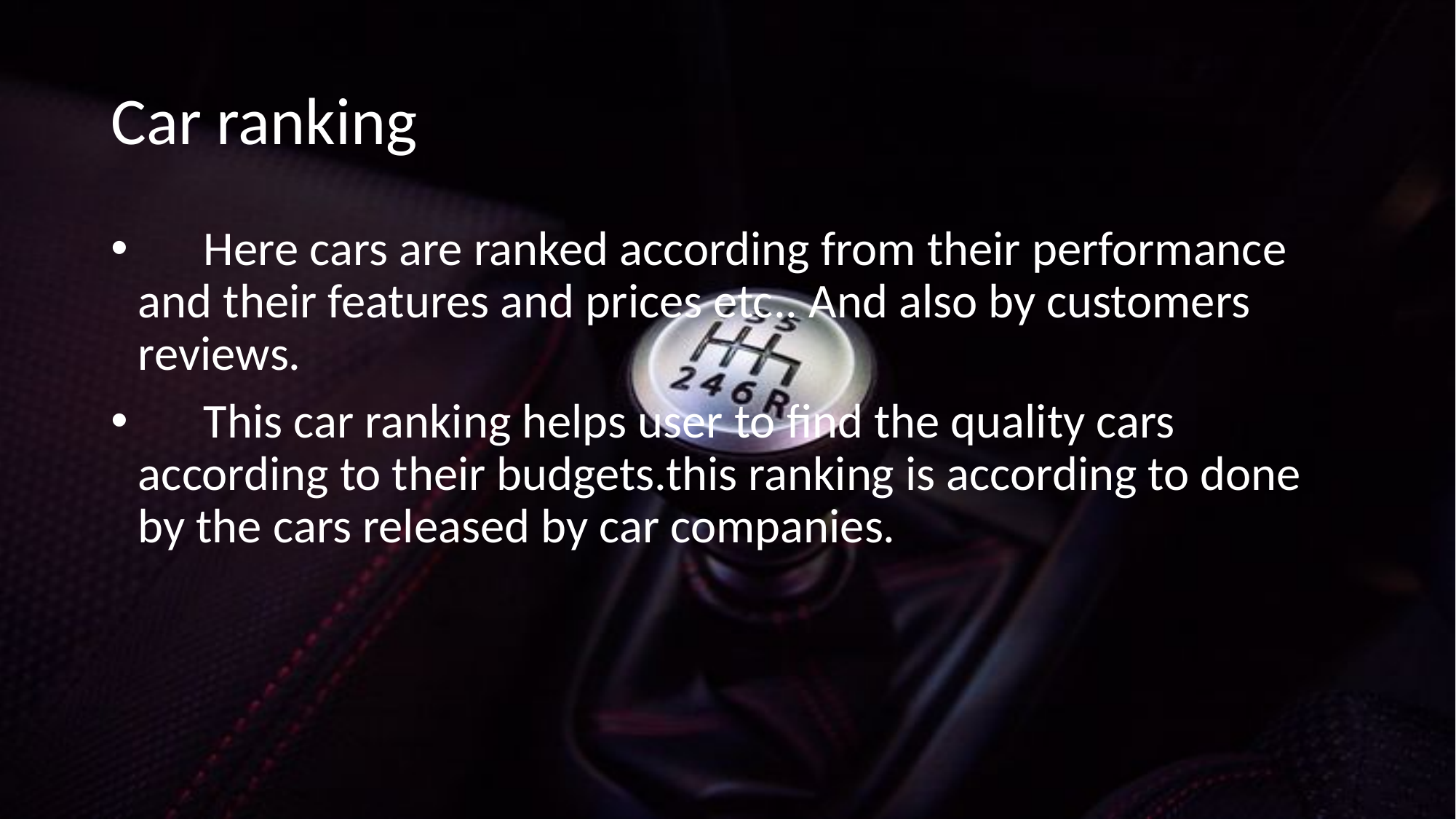

# Car ranking
      Here cars are ranked according from their performance and their features and prices etc.. And also by customers reviews.
      This car ranking helps user to find the quality cars according to their budgets.this ranking is according to done by the cars released by car companies.